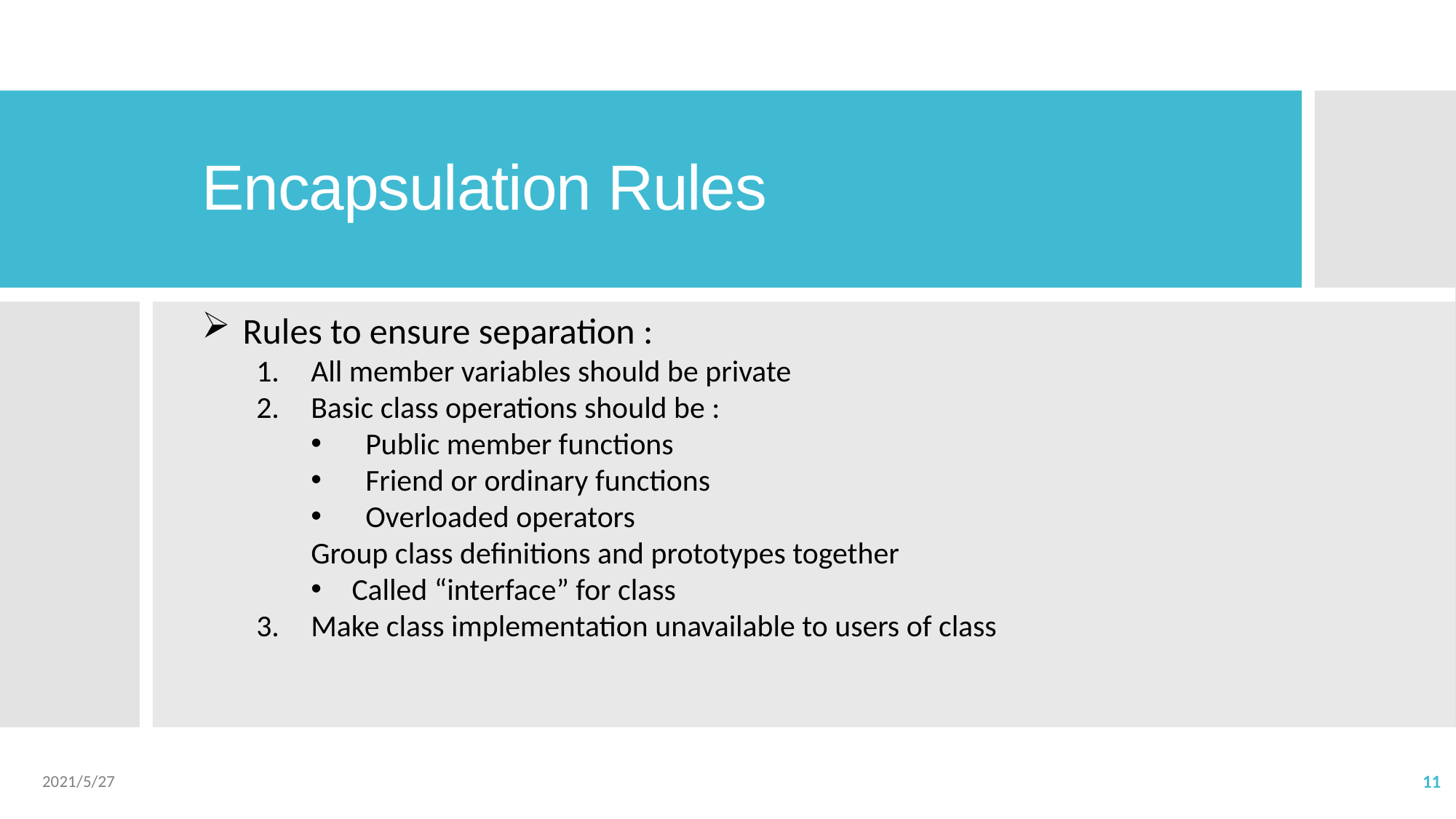

# Encapsulation Rules

Rules to ensure separation :
All member variables should be private
Basic class operations should be :
Public member functions
Friend or ordinary functions
Overloaded operators
Group class definitions and prototypes together
Called “interface” for class
Make class implementation unavailable to users of class
2021/5/27
11